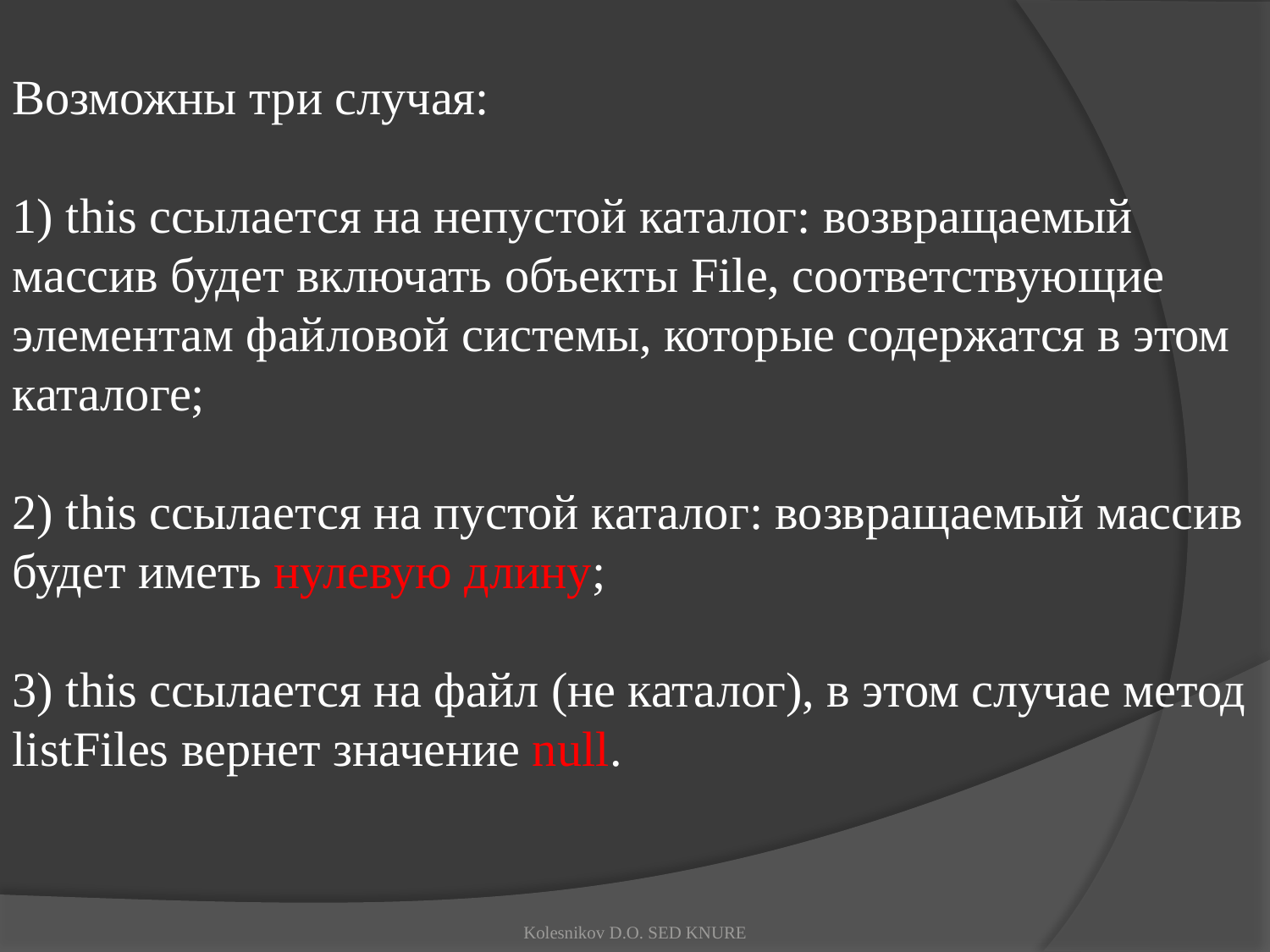

Возможны три случая:

1) this ссылается на непустой каталог: возвращаемый массив будет включать объекты File, соответствующие элементам файловой системы, которые содержатся в этом каталоге;

2) this ссылается на пустой каталог: возвращаемый массив будет иметь нулевую длину;

3) this ссылается на файл (не каталог), в этом случае метод listFiles вернет значение null.
Kolesnikov D.O. SED KNURE